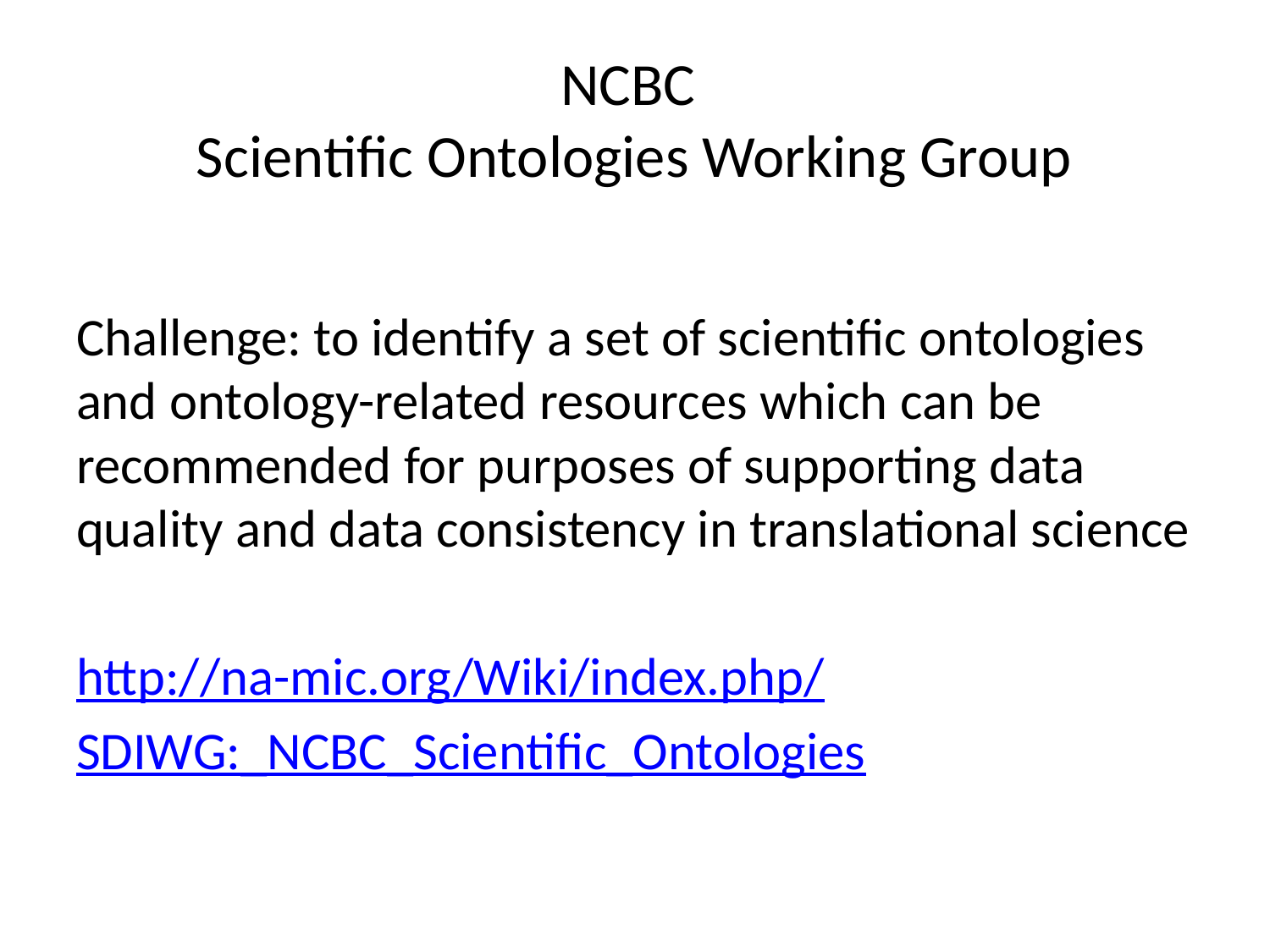

# NCBC Scientific Ontologies Working Group

Challenge: to identify a set of scientific ontologies and ontology-related resources which can be recommended for purposes of supporting data quality and data consistency in translational science

http://na-mic.org/Wiki/index.php/
SDIWG:_NCBC_Scientific_Ontologies